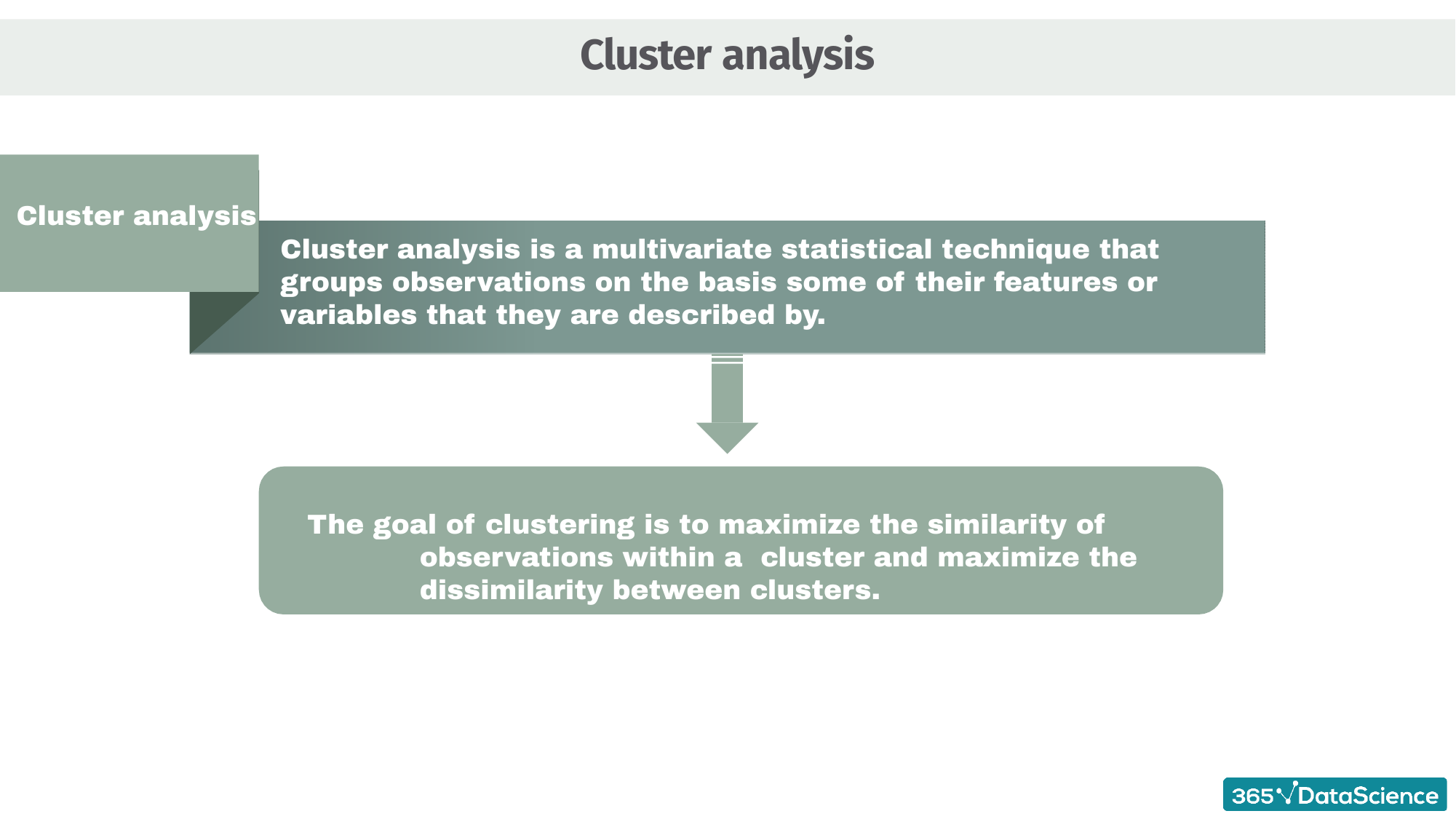

# Cluster analysis

Cluster analysis
Cluster analysis is a multivariate statistical technique that groups observations on the basis some of their features or variables that they are described by.

The goal of clustering is to maximize the similarity of observations within a  cluster and maximize the dissimilarity between clusters.